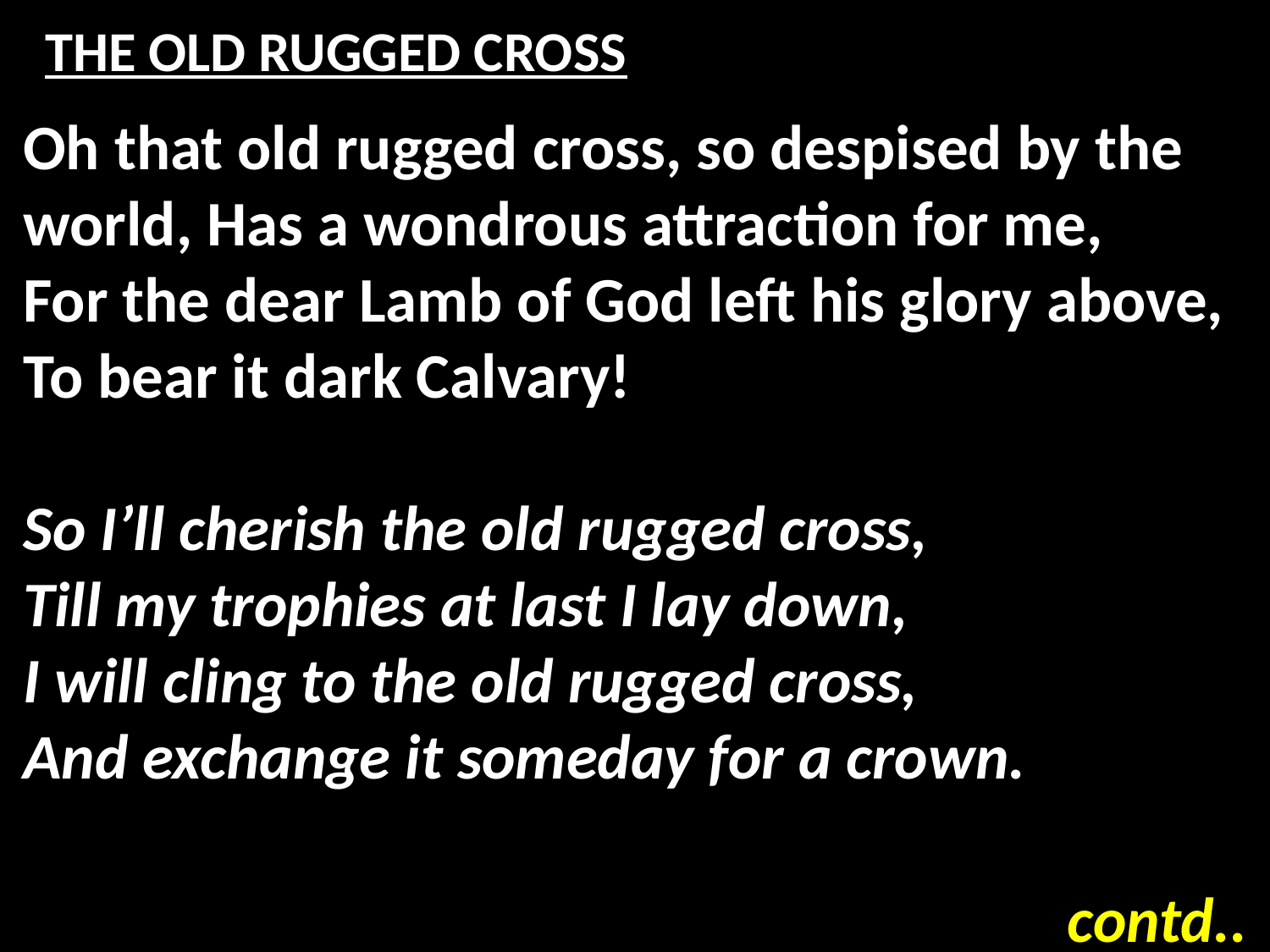

# THE OLD RUGGED CROSS
Oh that old rugged cross, so despised by the world, Has a wondrous attraction for me,
For the dear Lamb of God left his glory above,
To bear it dark Calvary!

So I’ll cherish the old rugged cross,
Till my trophies at last I lay down,
I will cling to the old rugged cross,
And exchange it someday for a crown.
contd..